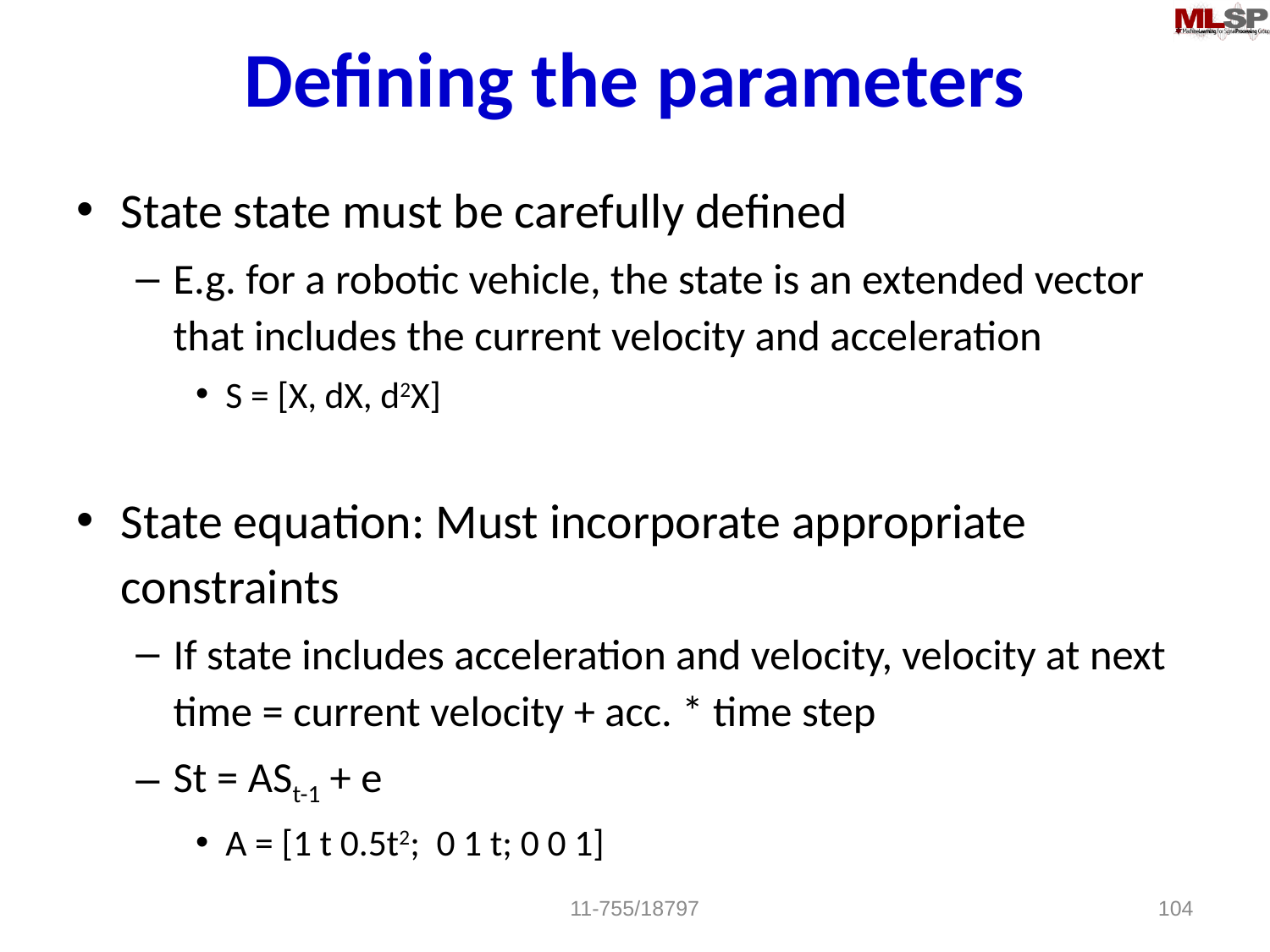

# Defining the parameters
State state must be carefully defined
E.g. for a robotic vehicle, the state is an extended vector that includes the current velocity and acceleration
S = [X, dX, d2X]

State equation: Must incorporate appropriate constraints
If state includes acceleration and velocity, velocity at next time = current velocity + acc. * time step
St = ASt-1 + e
A = [1 t 0.5t2;  0 1 t; 0 0 1]
11-755/18797
104